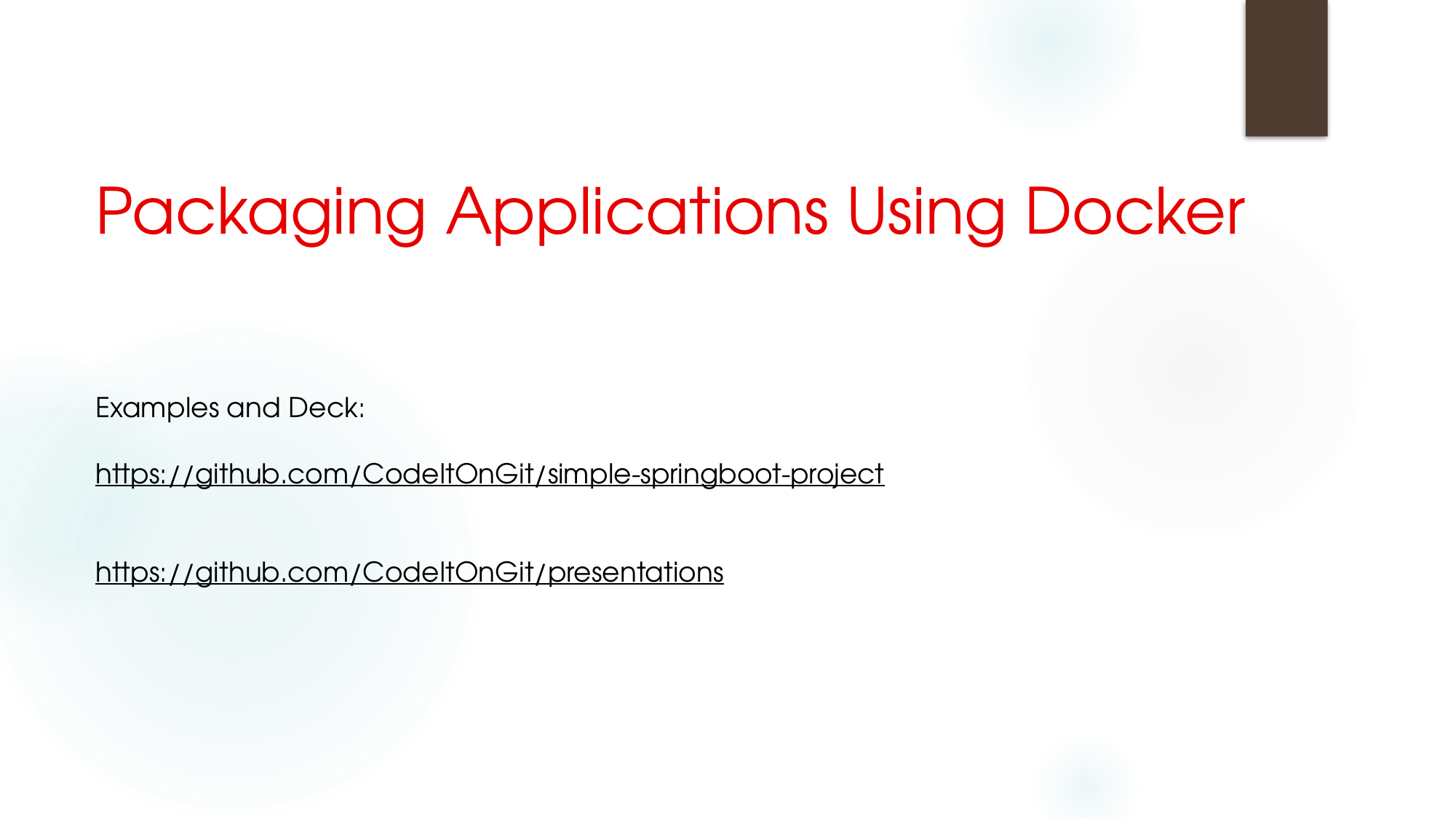

# Packaging Applications Using Docker
Examples and Deck:
https://github.com/CodeItOnGit/simple-springboot-project

https://github.com/CodeItOnGit/presentations